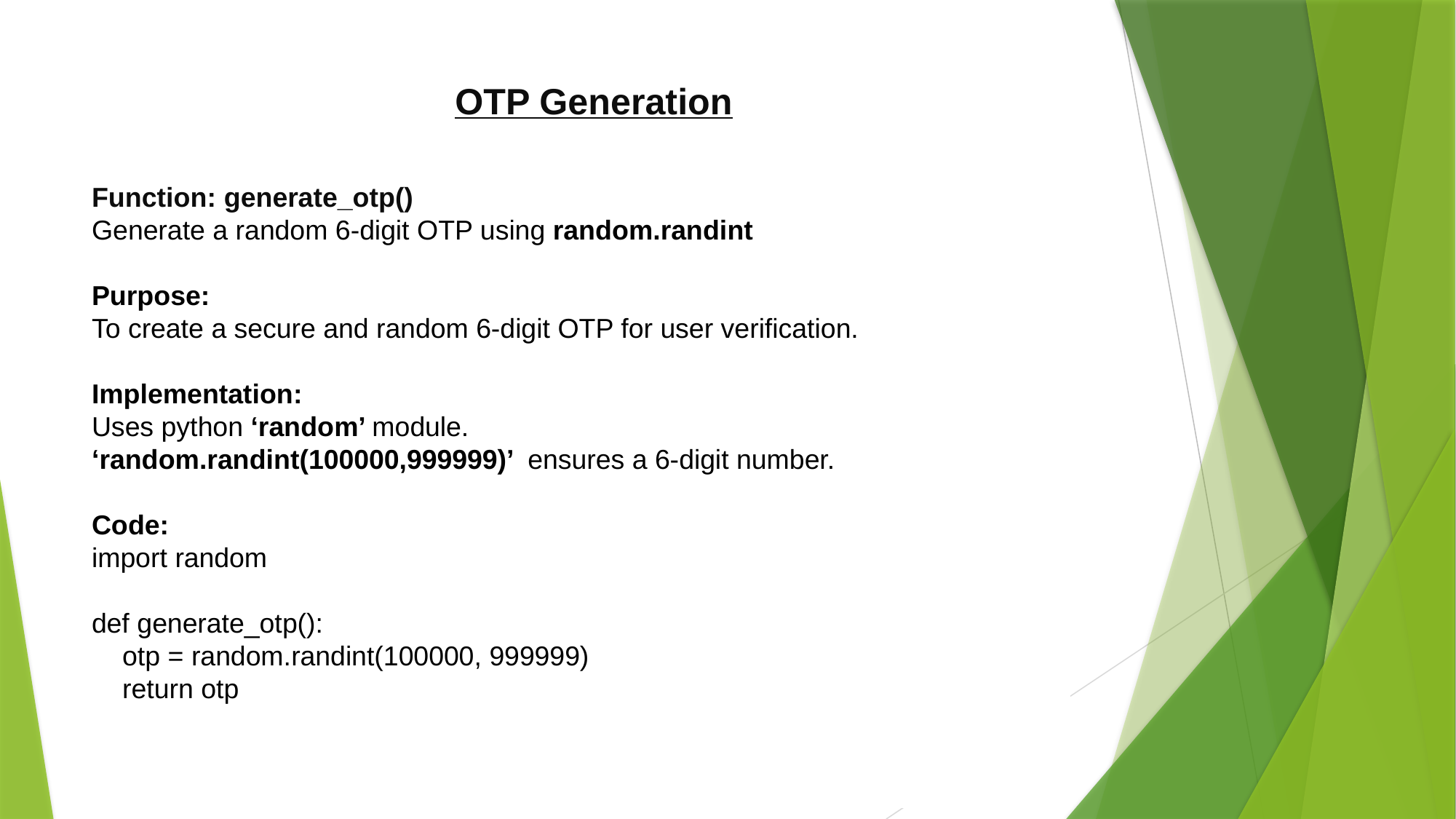

# OTP Generation
Function: generate_otp()
Generate a random 6-digit OTP using random.randint

Purpose:
To create a secure and random 6-digit OTP for user verification.

Implementation:
Uses python ‘random’ module.
‘random.randint(100000,999999)’  ensures a 6-digit number.

Code:
import random

def generate_otp():
    otp = random.randint(100000, 999999)
    return otp